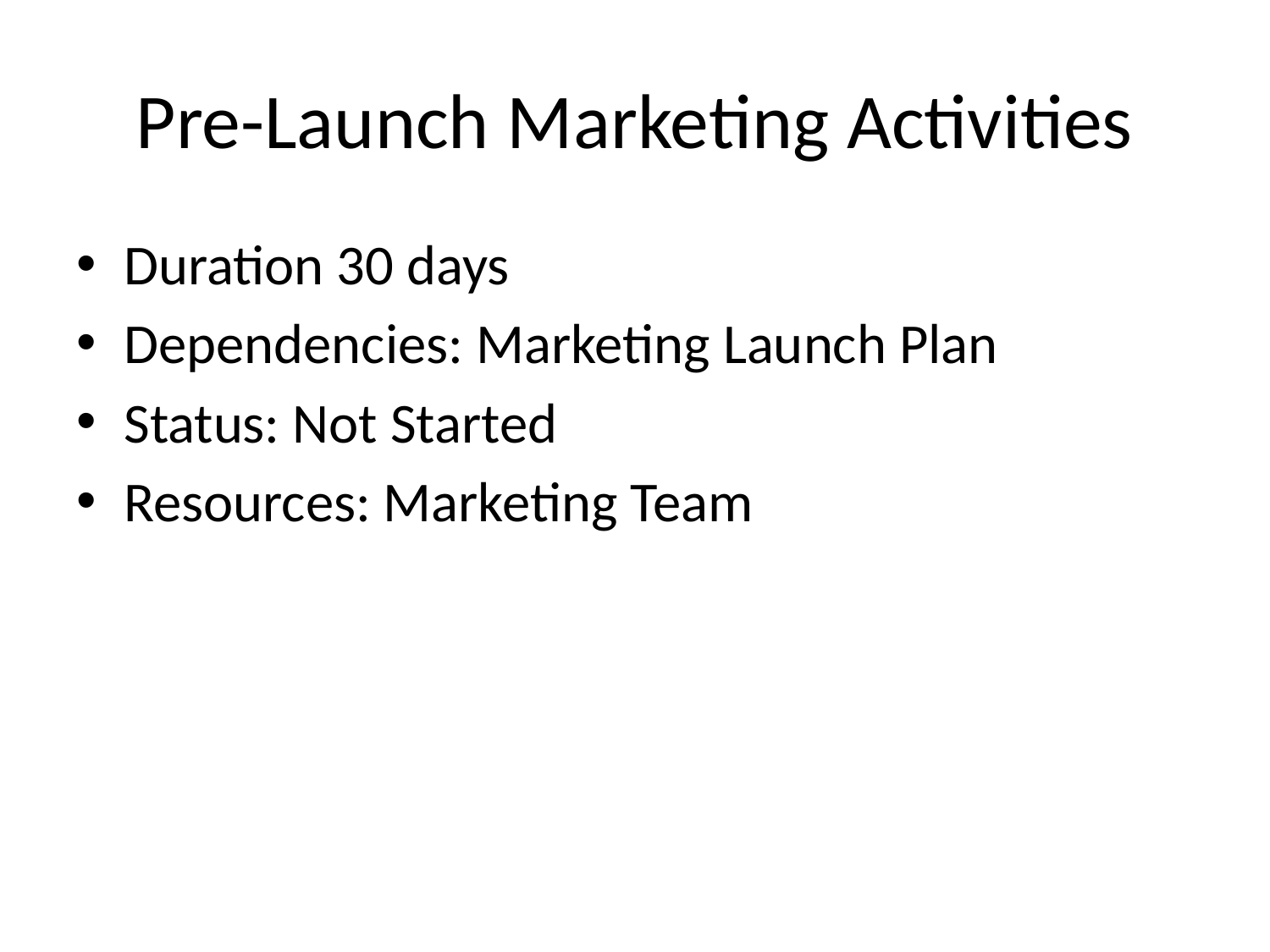

# Pre-Launch Marketing Activities
Duration 30 days
Dependencies: Marketing Launch Plan
Status: Not Started
Resources: Marketing Team